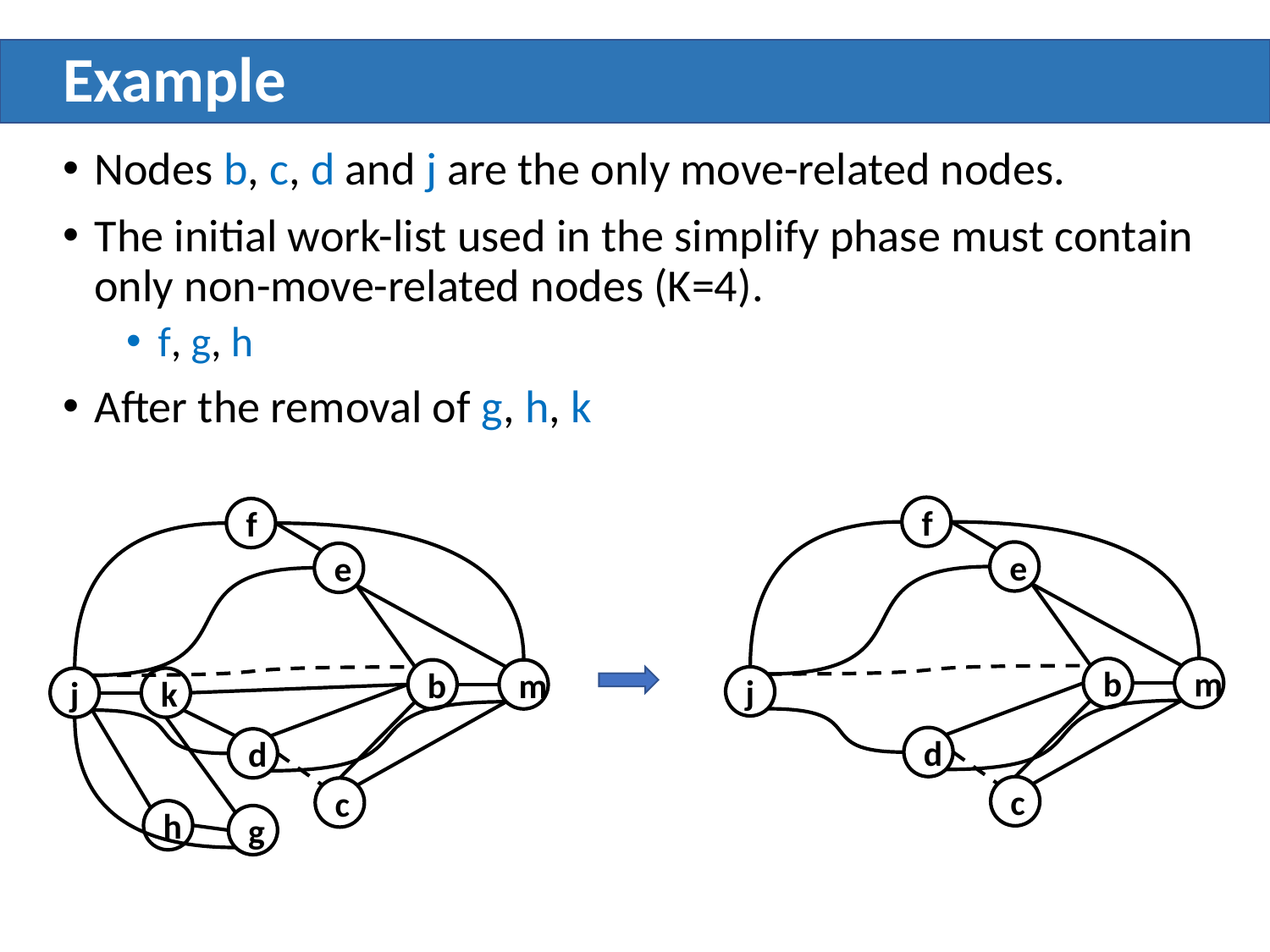

# Example
Nodes b, c, d and j are the only move-related nodes.
The initial work-list used in the simplify phase must contain only non-move-related nodes (K=4).
f, g, h
After the removal of g, h, k
f
e
b
m
j
d
c
f
e
b
m
j
k
d
c
h
g